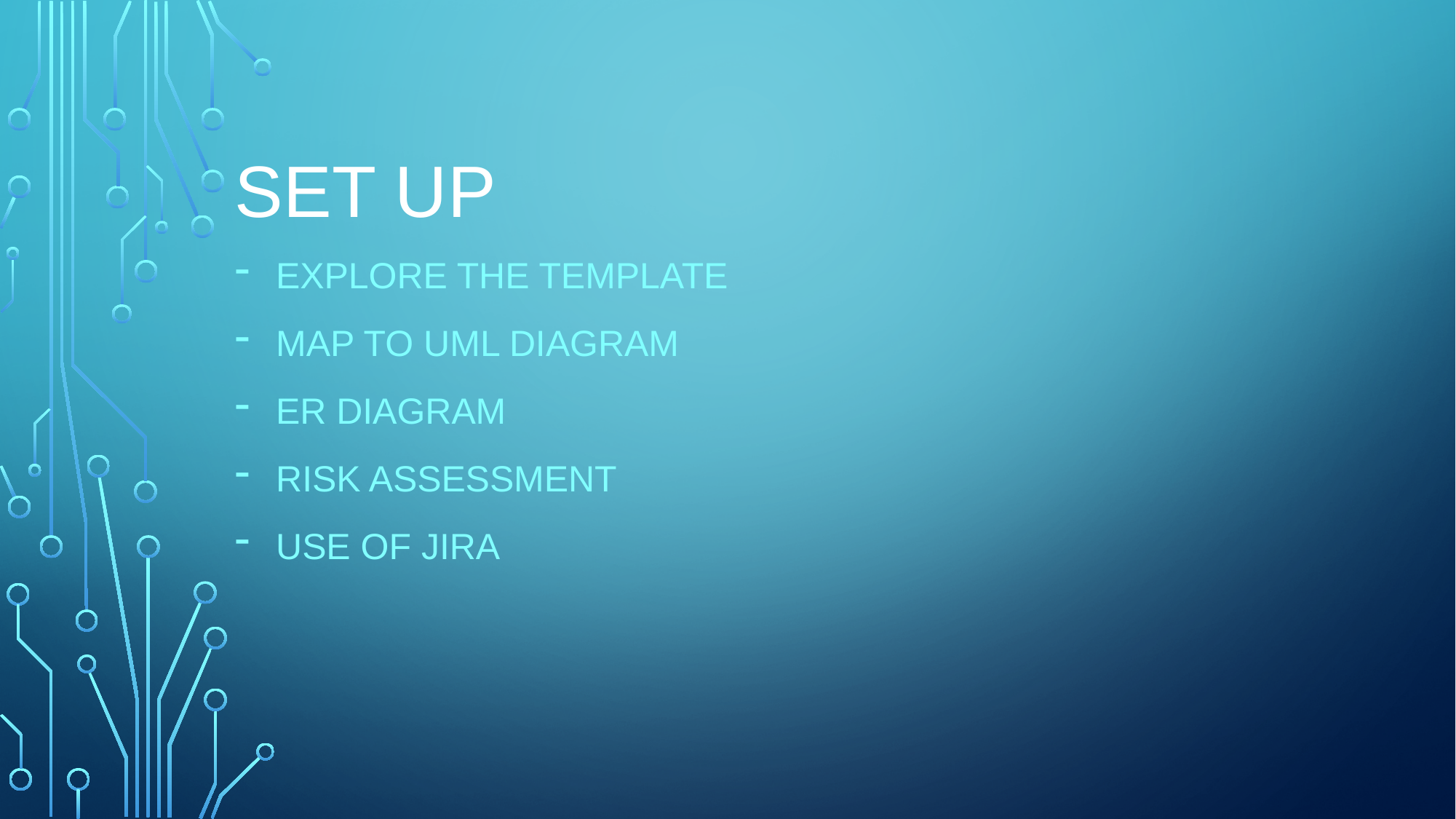

# Set up
Explore the template
Map to uml diagram
Er diagram
Risk assessment
use of Jira